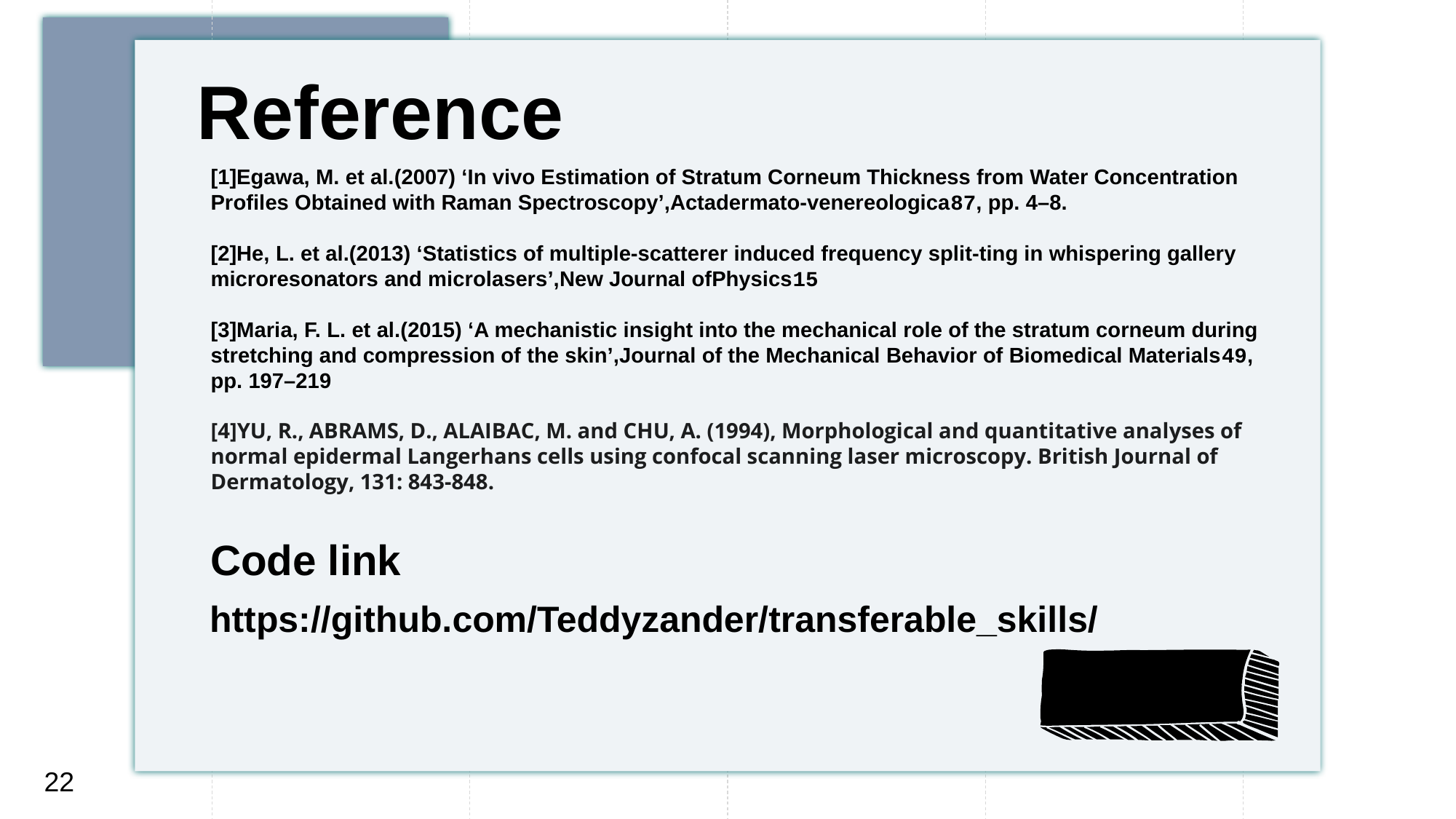

Reference
[1]Egawa, M. et al.(2007) ‘In vivo Estimation of Stratum Corneum Thickness from Water Concentration Profiles Obtained with Raman Spectroscopy’,Actadermato-venereologica87, pp. 4–8.

[2]He, L. et al.(2013) ‘Statistics of multiple-scatterer induced frequency split-ting in whispering gallery microresonators and microlasers’,New Journal ofPhysics15

[3]Maria, F. L. et al.(2015) ‘A mechanistic insight into the mechanical role of the stratum corneum during stretching and compression of the skin’,Journal of the Mechanical Behavior of Biomedical Materials49, pp. 197–219

[4]YU, R., ABRAMS, D., ALAIBAC, M. and CHU, A. (1994), Morphological and quantitative analyses of normal epidermal Langerhans cells using confocal scanning laser microscopy. British Journal of Dermatology, 131: 843-848.

Code link

https://github.com/Teddyzander/transferable_skills/
22